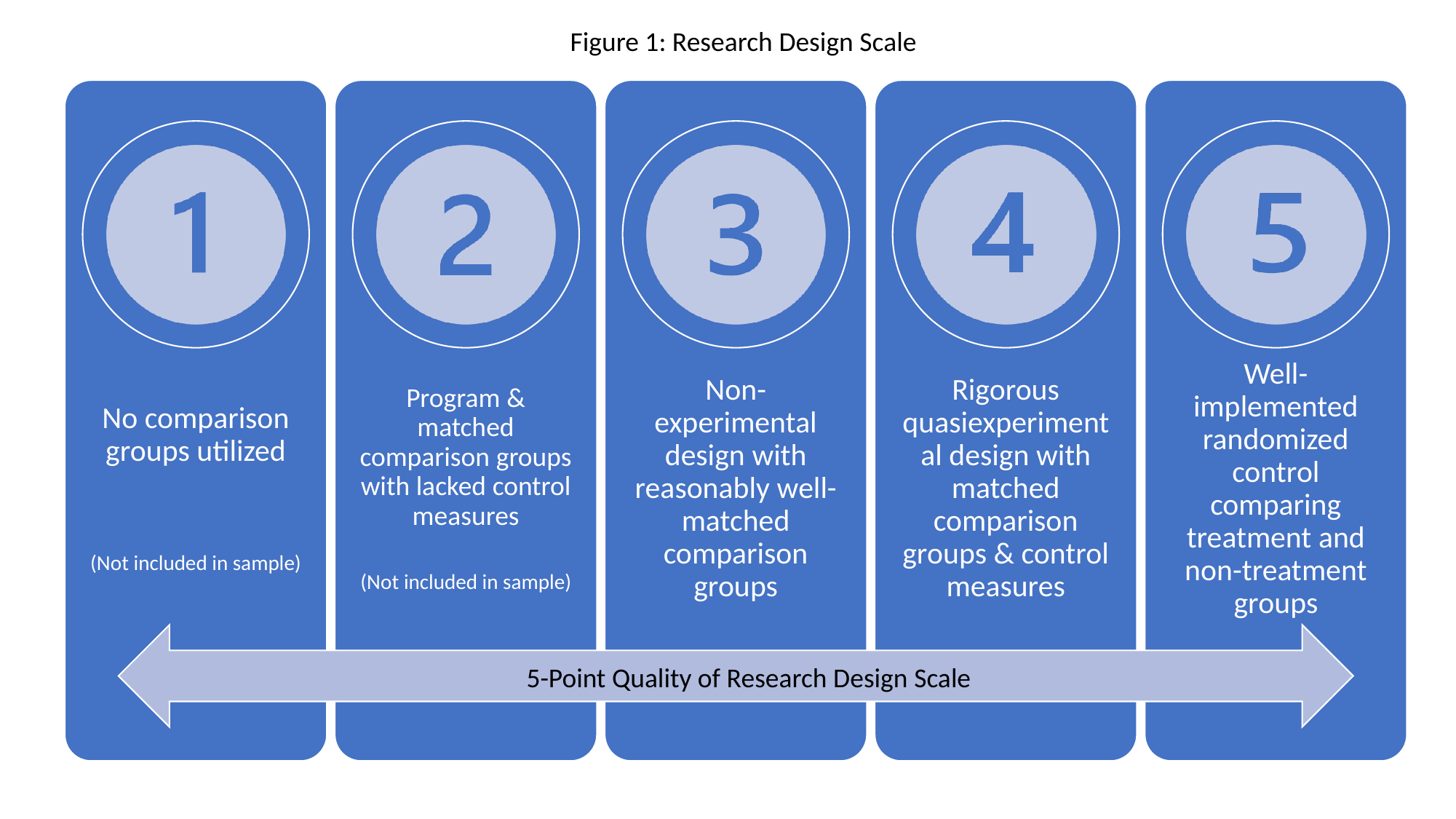

Figure 1: Research Design Scale
No comparison groups utilized

(Not included in sample)
Program & matched comparison groups with lacked control measures

(Not included in sample)
Non-experimental design with reasonably well-matched comparison groups
Rigorous quasiexperimental design with matched comparison groups & control measures
Well-implemented randomized control comparing treatment and non-treatment groups
5-Point Quality of Research Design Scale